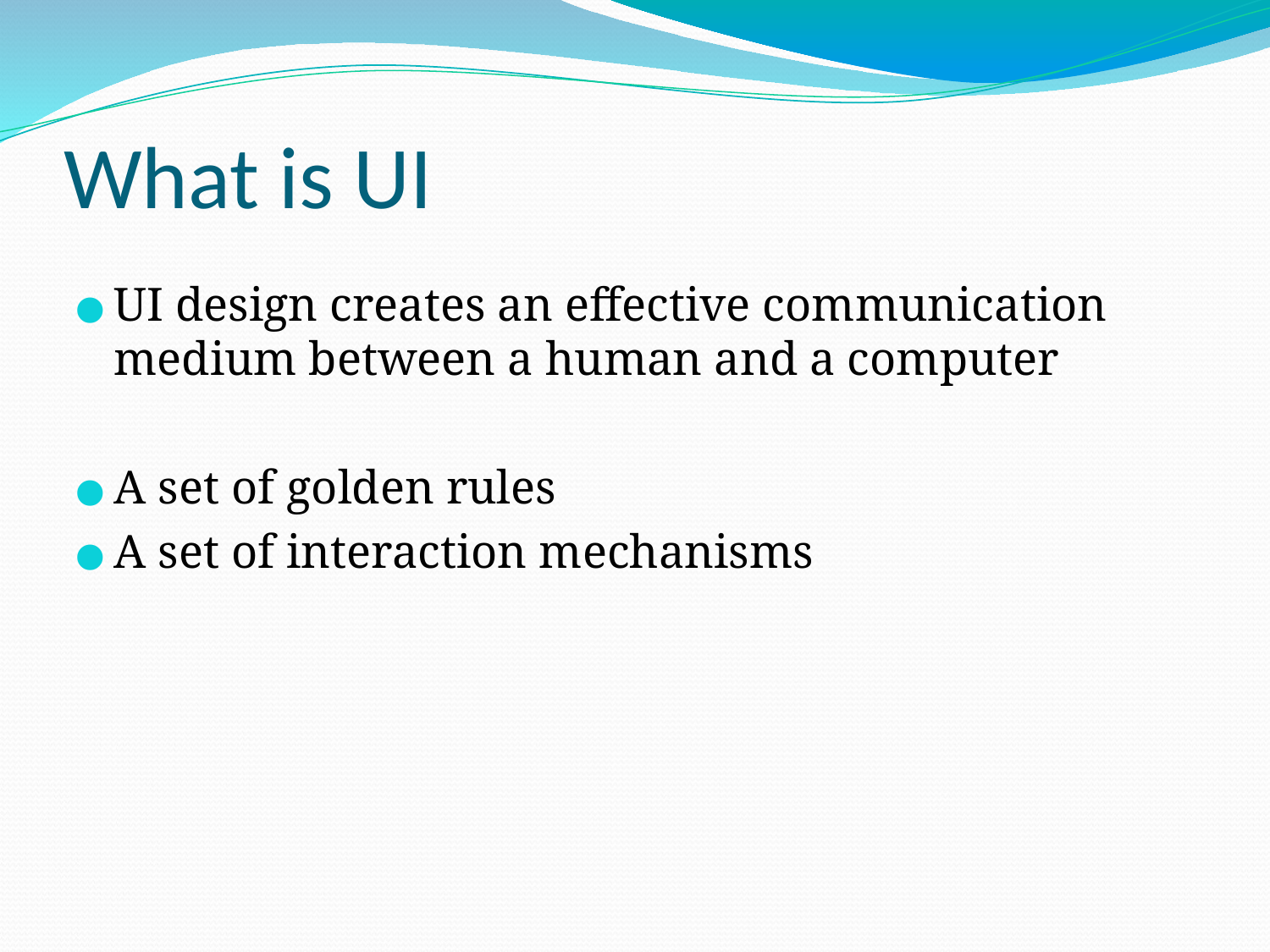

# What is UI
UI design creates an effective communication medium between a human and a computer

A set of golden rules
A set of interaction mechanisms